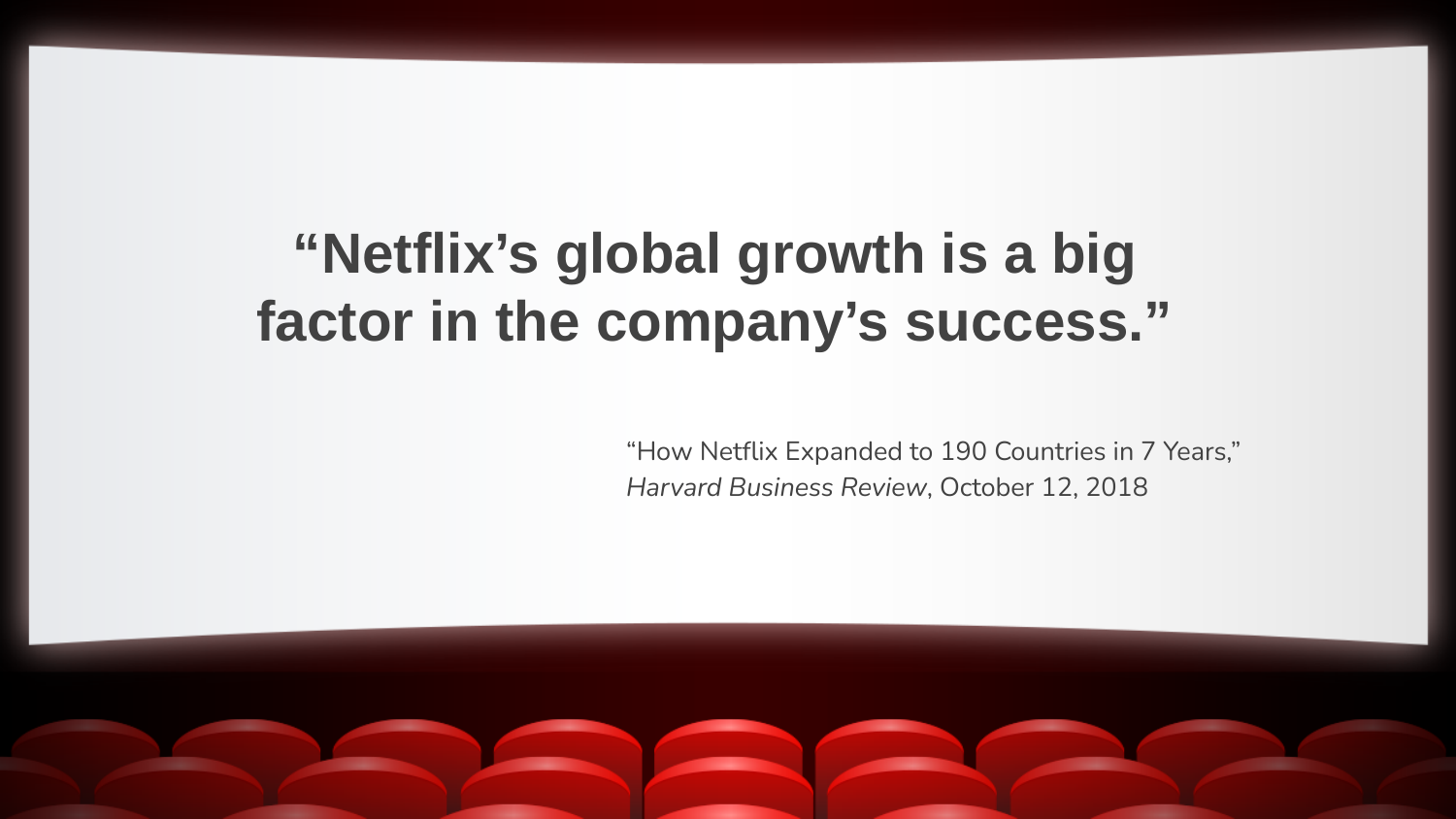

“Netflix’s global growth is a big factor in the company’s success.”
“How Netflix Expanded to 190 Countries in 7 Years,”   Harvard Business Review, October 12, 2018